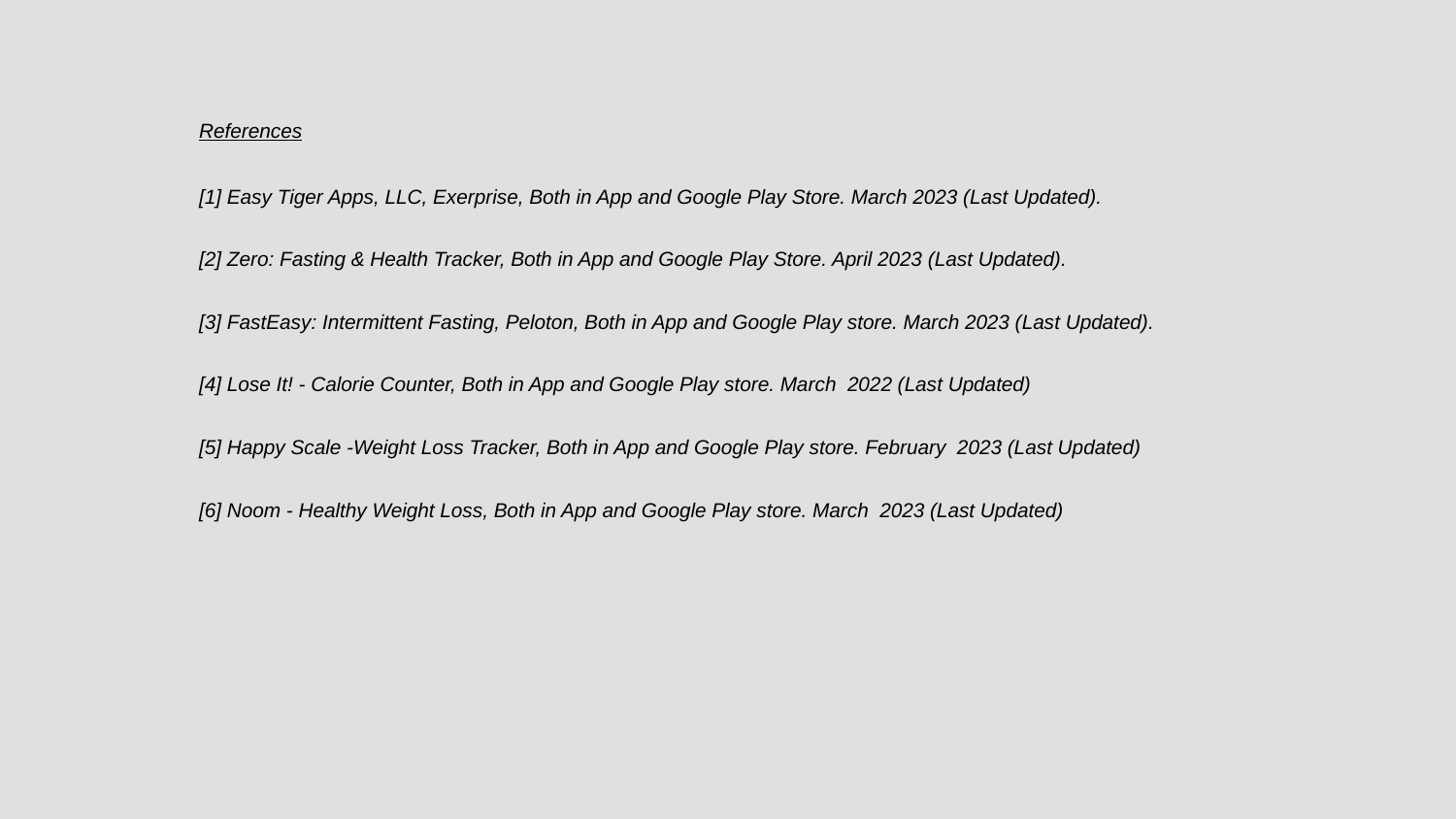

# References
[1] Easy Tiger Apps, LLC, Exerprise, Both in App and Google Play Store. March 2023 (Last Updated).
[2] Zero: Fasting & Health Tracker, Both in App and Google Play Store. April 2023 (Last Updated).
[3] FastEasy: Intermittent Fasting, Peloton, Both in App and Google Play store. March 2023 (Last Updated).
[4] Lose It! - Calorie Counter, Both in App and Google Play store. March  2022 (Last Updated)
[5] Happy Scale -Weight Loss Tracker, Both in App and Google Play store. February  2023 (Last Updated)
[6] Noom - Healthy Weight Loss, Both in App and Google Play store. March  2023 (Last Updated)